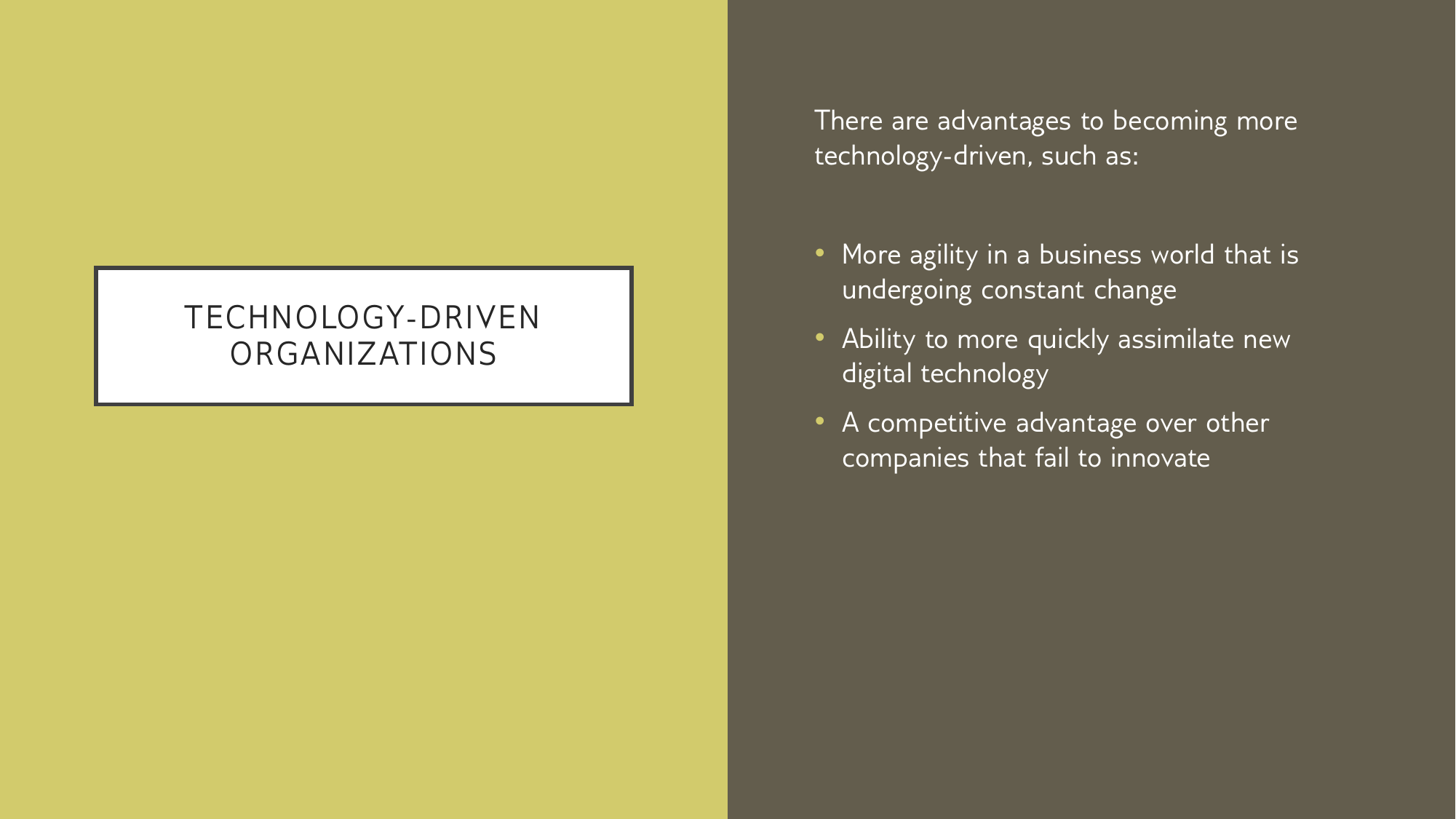

There are advantages to becoming more technology-driven, such as:

More agility in a business world that is undergoing constant change
Ability to more quickly assimilate new digital technology
A competitive advantage over other companies that fail to innovate
# Technology-Driven Organizations